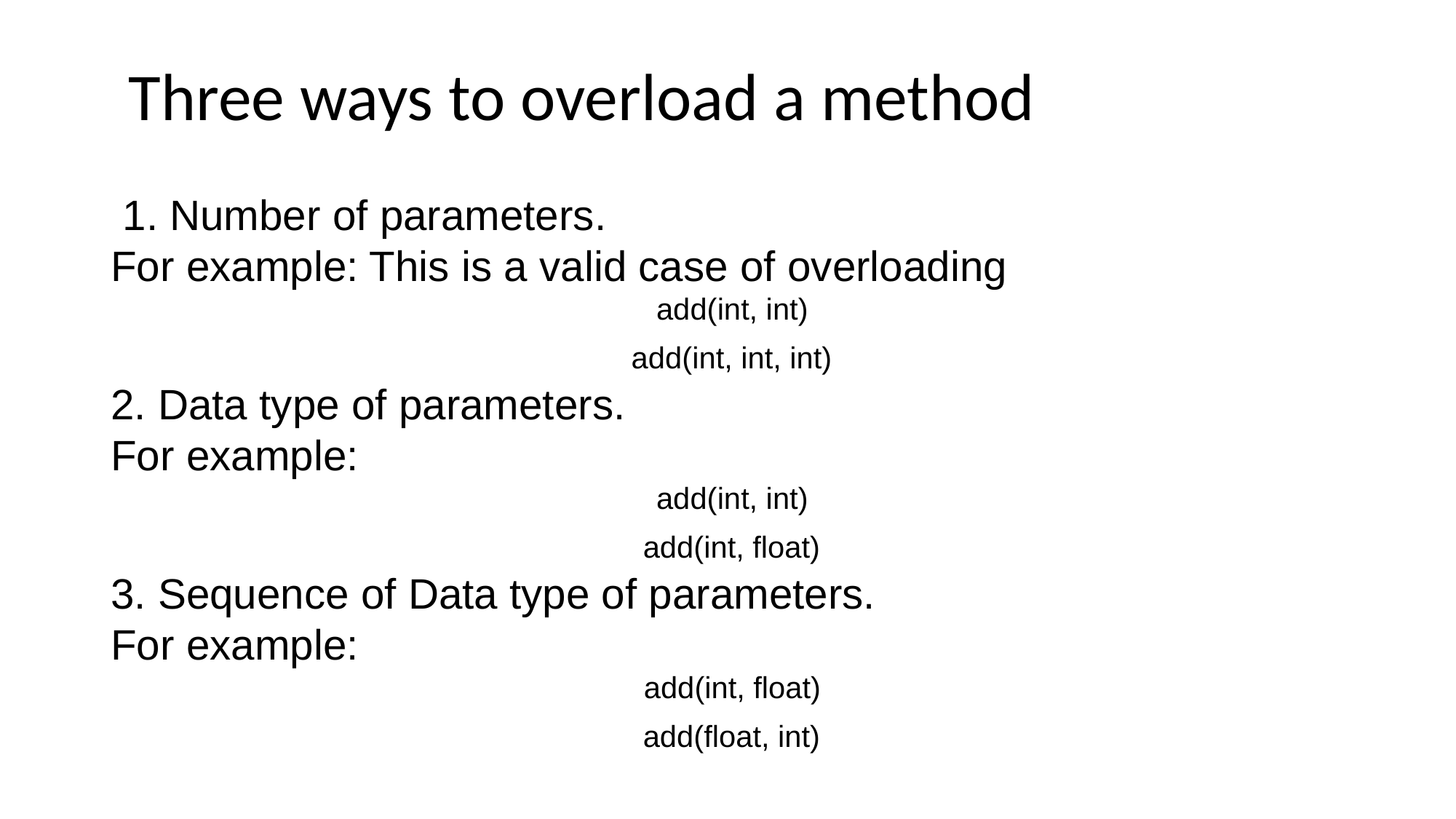

# Three ways to overload a method
 1. Number of parameters.
For example: This is a valid case of overloading
add(int, int)
add(int, int, int)
2. Data type of parameters.
For example:
add(int, int)
add(int, float)
3. Sequence of Data type of parameters.
For example:
add(int, float)
add(float, int)